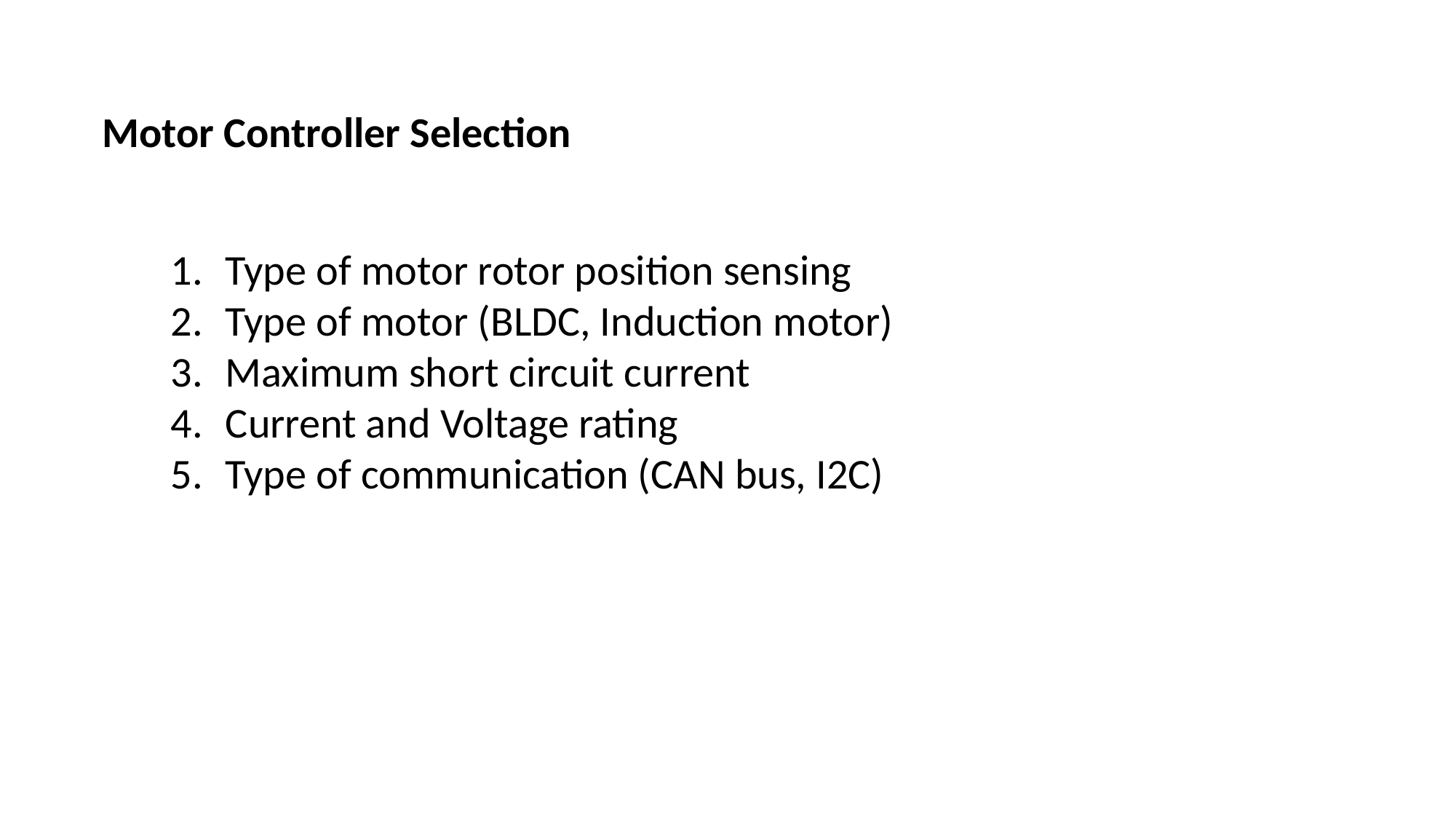

Motor Controller Selection
Type of motor rotor position sensing
Type of motor (BLDC, Induction motor)
Maximum short circuit current
Current and Voltage rating
Type of communication (CAN bus, I2C)